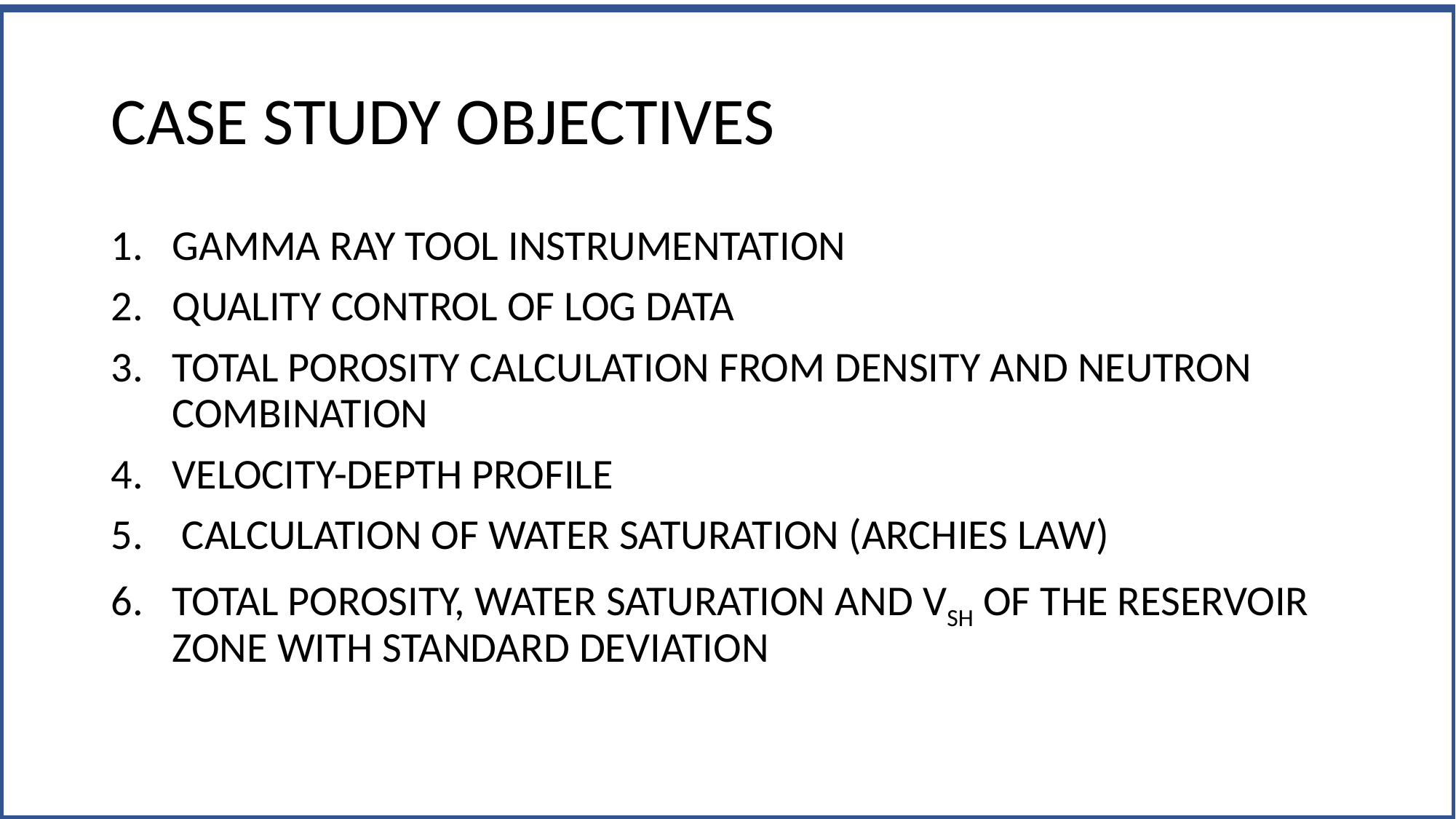

# CASE STUDY OBJECTIVES
GAMMA RAY TOOL INSTRUMENTATION
QUALITY CONTROL OF LOG DATA
TOTAL POROSITY CALCULATION FROM DENSITY AND NEUTRON COMBINATION
VELOCITY-DEPTH PROFILE
 CALCULATION OF WATER SATURATION (ARCHIES LAW)
TOTAL POROSITY, WATER SATURATION AND VSH OF THE RESERVOIR ZONE WITH STANDARD DEVIATION